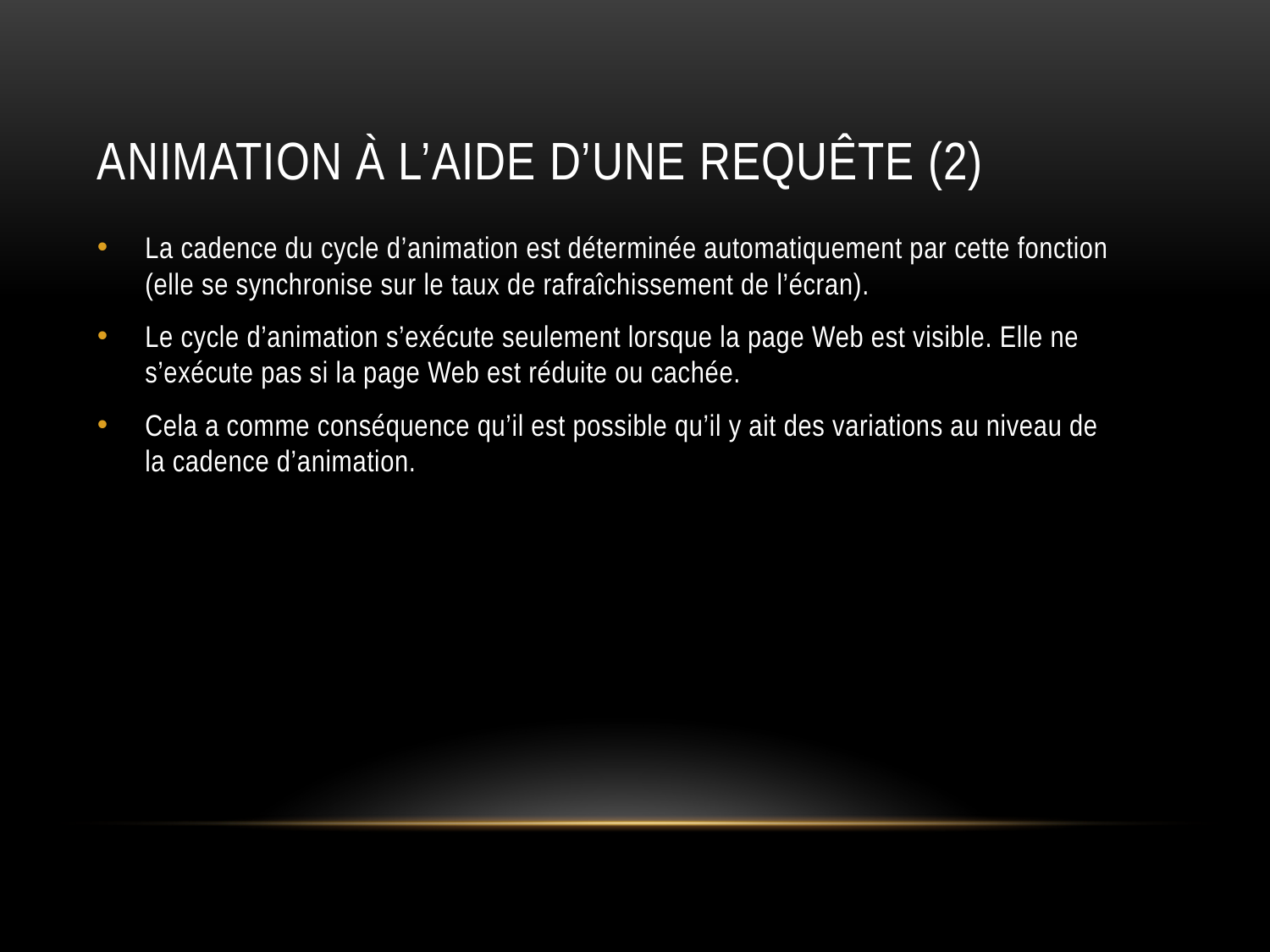

# Animation à l’aide d’une requête (2)
La cadence du cycle d’animation est déterminée automatiquement par cette fonction (elle se synchronise sur le taux de rafraîchissement de l’écran).
Le cycle d’animation s’exécute seulement lorsque la page Web est visible. Elle ne s’exécute pas si la page Web est réduite ou cachée.
Cela a comme conséquence qu’il est possible qu’il y ait des variations au niveau de
la cadence d’animation.